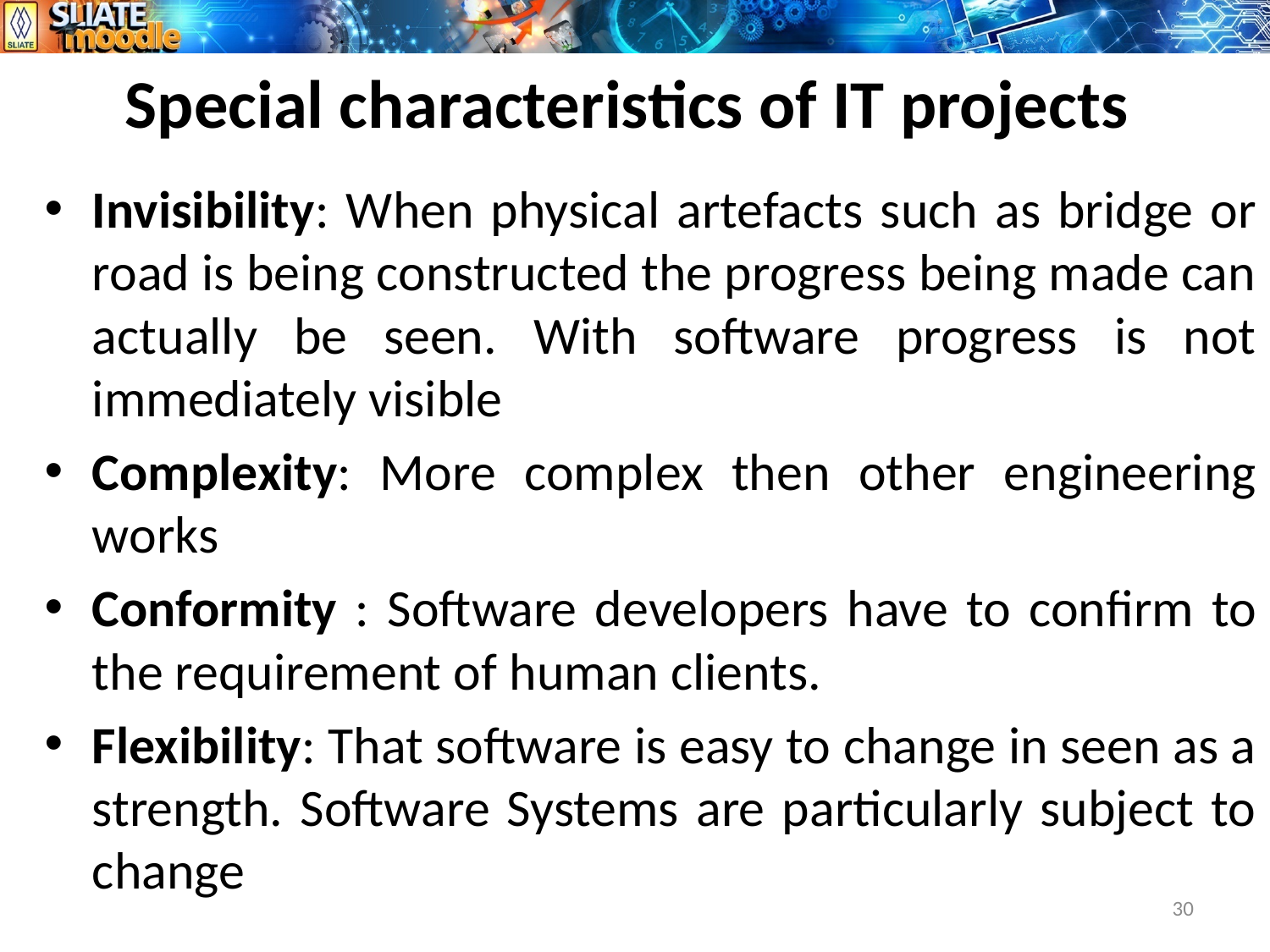

# Special characteristics of IT projects
Invisibility: When physical artefacts such as bridge or road is being constructed the progress being made can actually be seen. With software progress is not immediately visible
Complexity: More complex then other engineering works
Conformity : Software developers have to confirm to the requirement of human clients.
Flexibility: That software is easy to change in seen as a strength. Software Systems are particularly subject to change

30